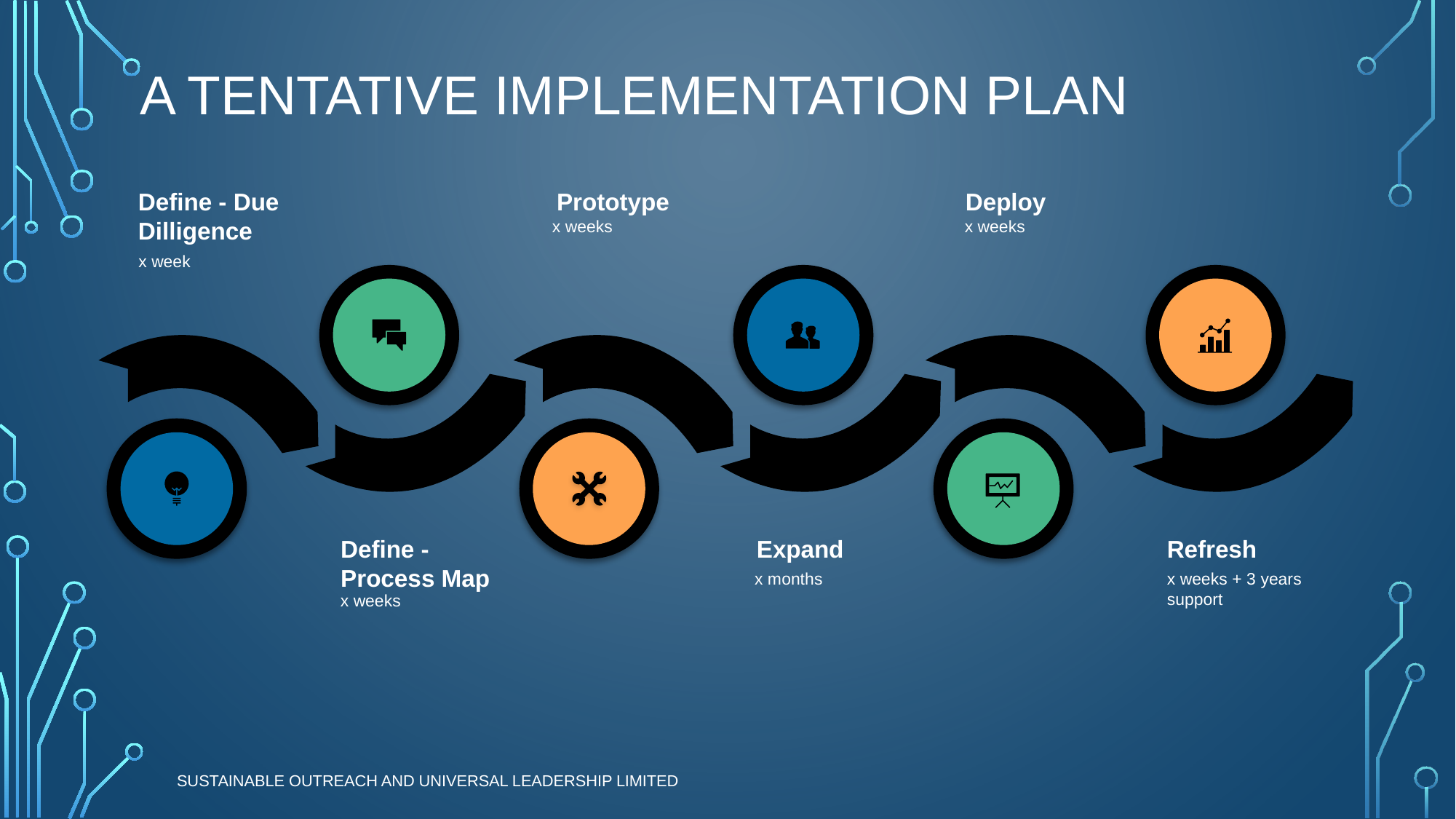

14

# a tentative implementation plan
Define - Due Dilligence
Prototype
Deploy
x weeks
x weeks
x week

Define - Process Map
Expand
Refresh
x months
x weeks + 3 years support
x weeks
Sustainable Outreach and Universal Leadership Limited